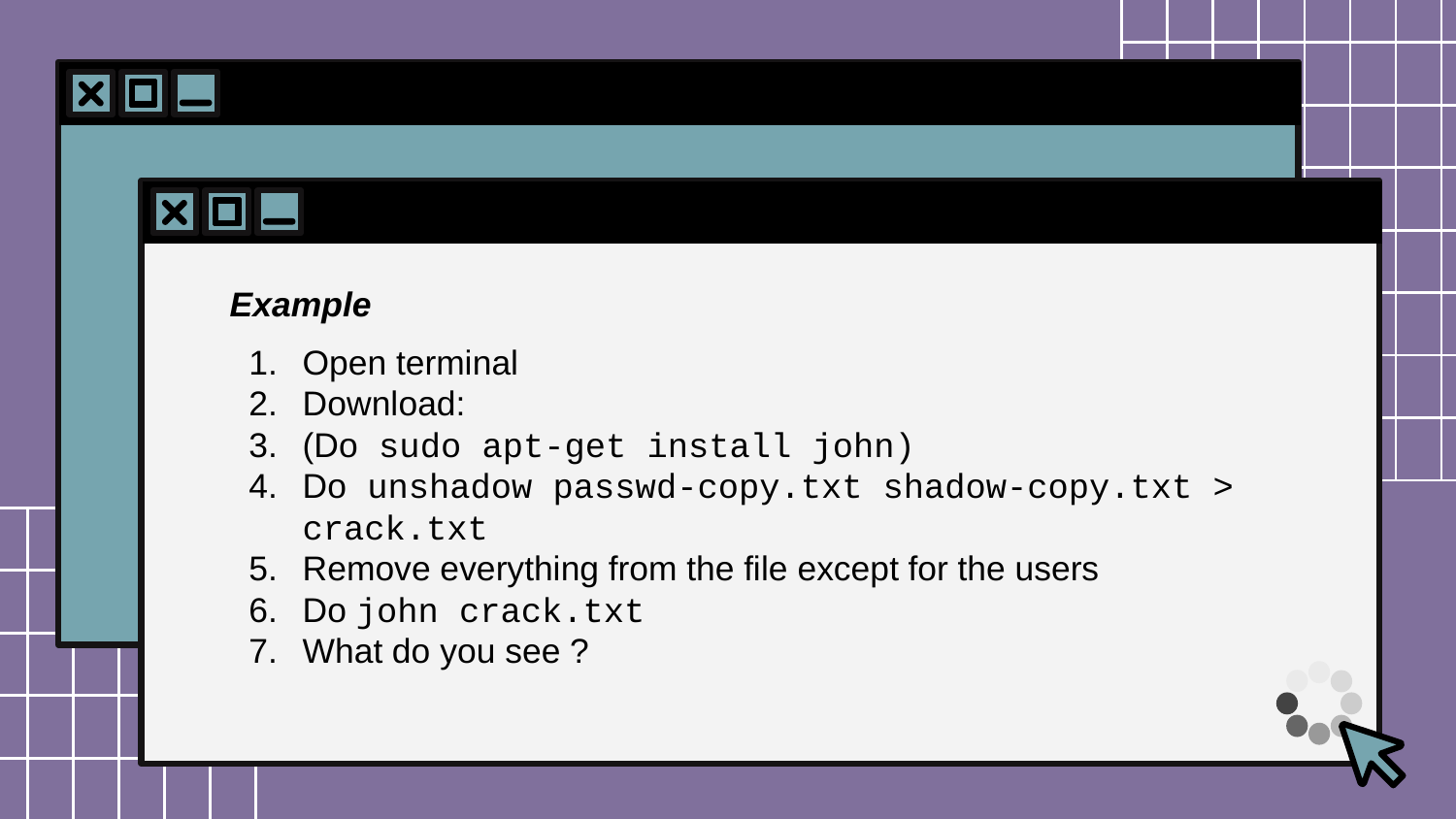

Example

Open terminal
Download:
(Do sudo apt-get install john)
Do unshadow passwd-copy.txt shadow-copy.txt > crack.txt
Remove everything from the file except for the users
Do john crack.txt
What do you see ?